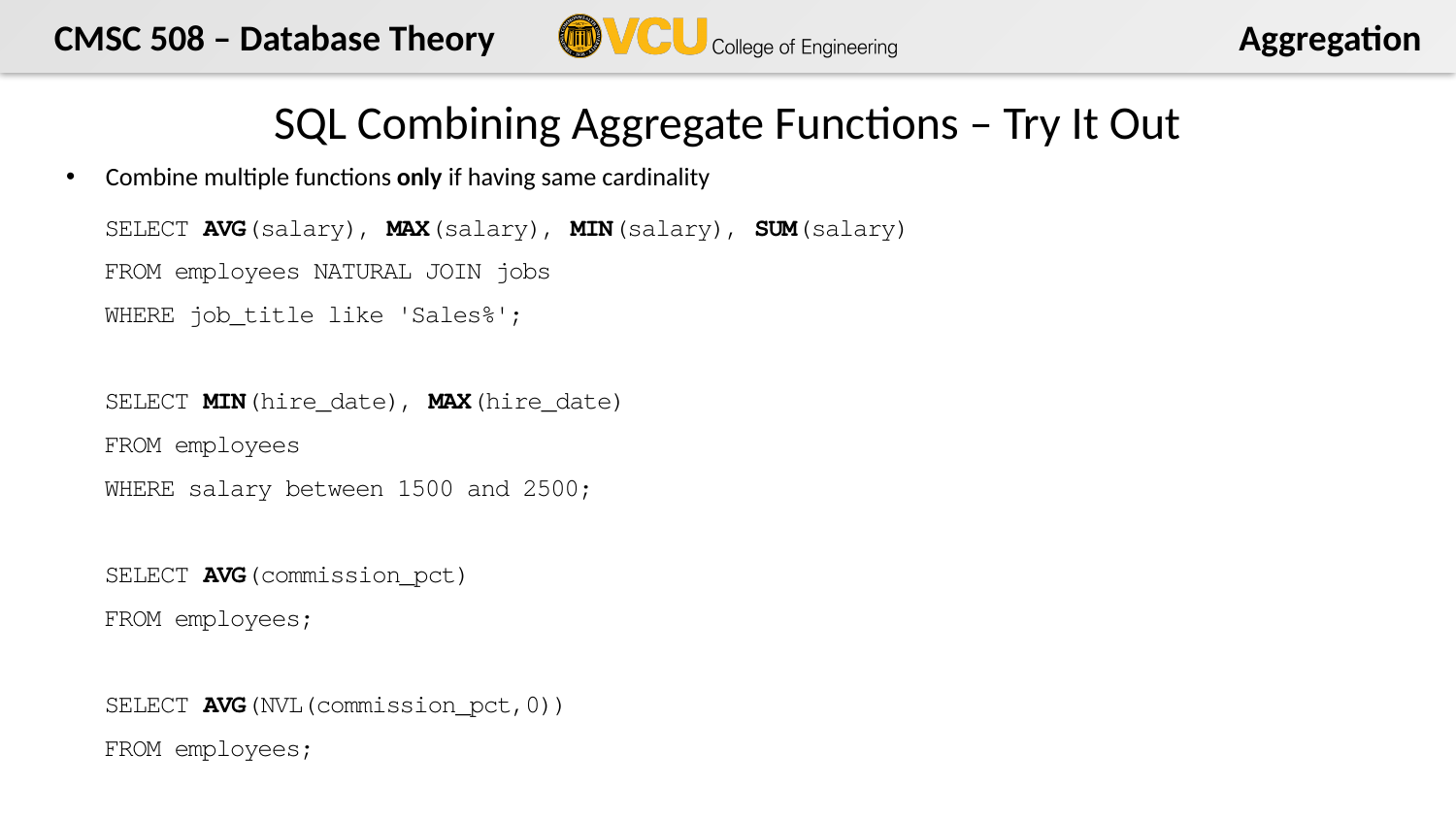

# SQL Combining Aggregate Functions – Try It Out
Combine multiple functions only if having same cardinality
SELECT AVG(salary), MAX(salary), MIN(salary), SUM(salary)
FROM employees NATURAL JOIN jobs
WHERE job_title like 'Sales%';

SELECT MIN(hire_date), MAX(hire_date)
FROM employees
WHERE salary between 1500 and 2500;

SELECT AVG(commission_pct)
FROM employees;

SELECT AVG(NVL(commission_pct,0))
FROM employees;

24